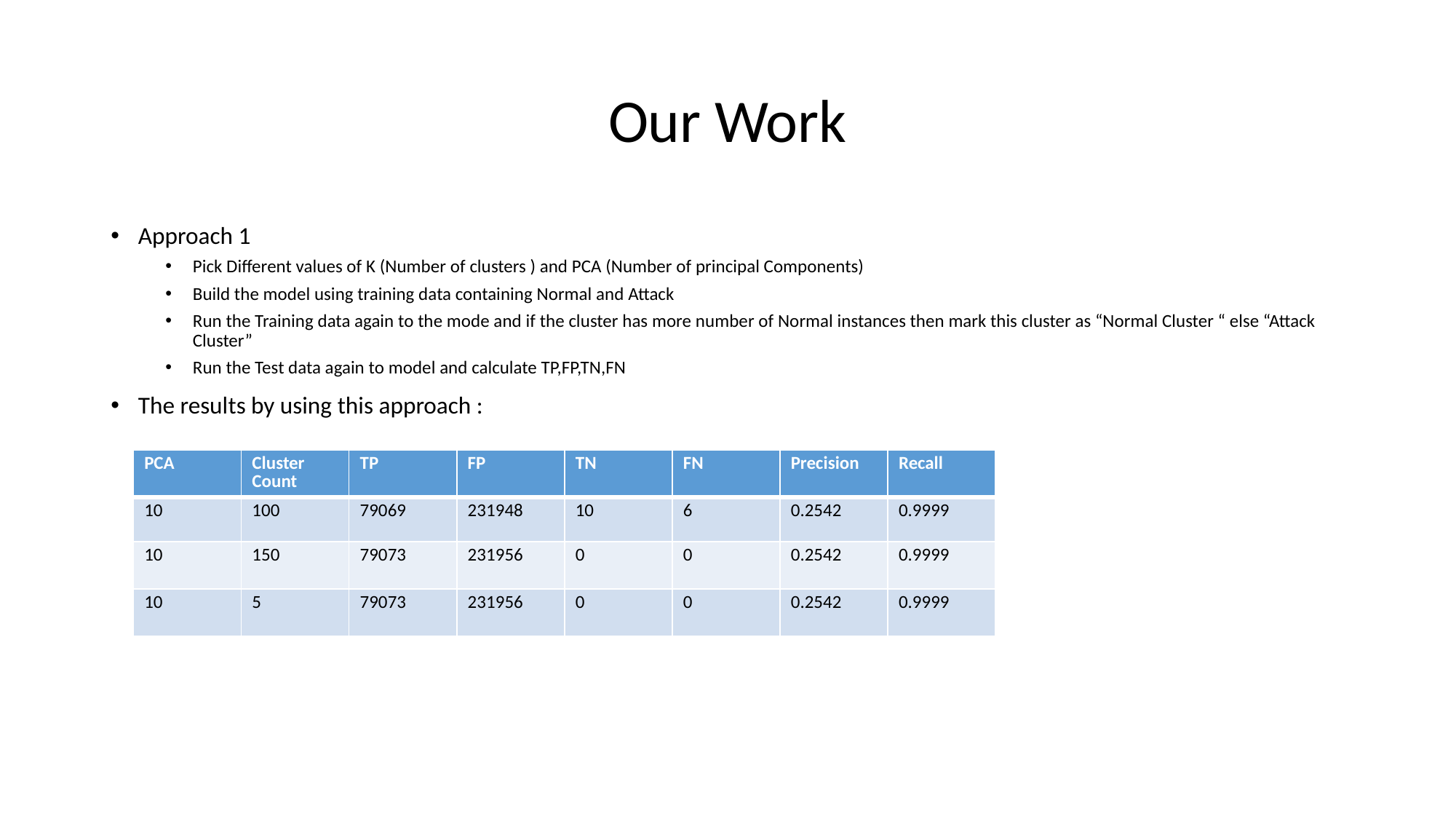

# Our Work
Approach 1
Pick Different values of K (Number of clusters ) and PCA (Number of principal Components)
Build the model using training data containing Normal and Attack
Run the Training data again to the mode and if the cluster has more number of Normal instances then mark this cluster as “Normal Cluster “ else “Attack Cluster”
Run the Test data again to model and calculate TP,FP,TN,FN
The results by using this approach :

| PCA | Cluster Count | TP | FP | TN | FN | Precision | Recall |
| --- | --- | --- | --- | --- | --- | --- | --- |
| 10 | 100 | 79069 | 231948 | 10 | 6 | 0.2542 | 0.9999 |
| 10 | 150 | 79073 | 231956 | 0 | 0 | 0.2542 | 0.9999 |
| 10 | 5 | 79073 | 231956 | 0 | 0 | 0.2542 | 0.9999 |